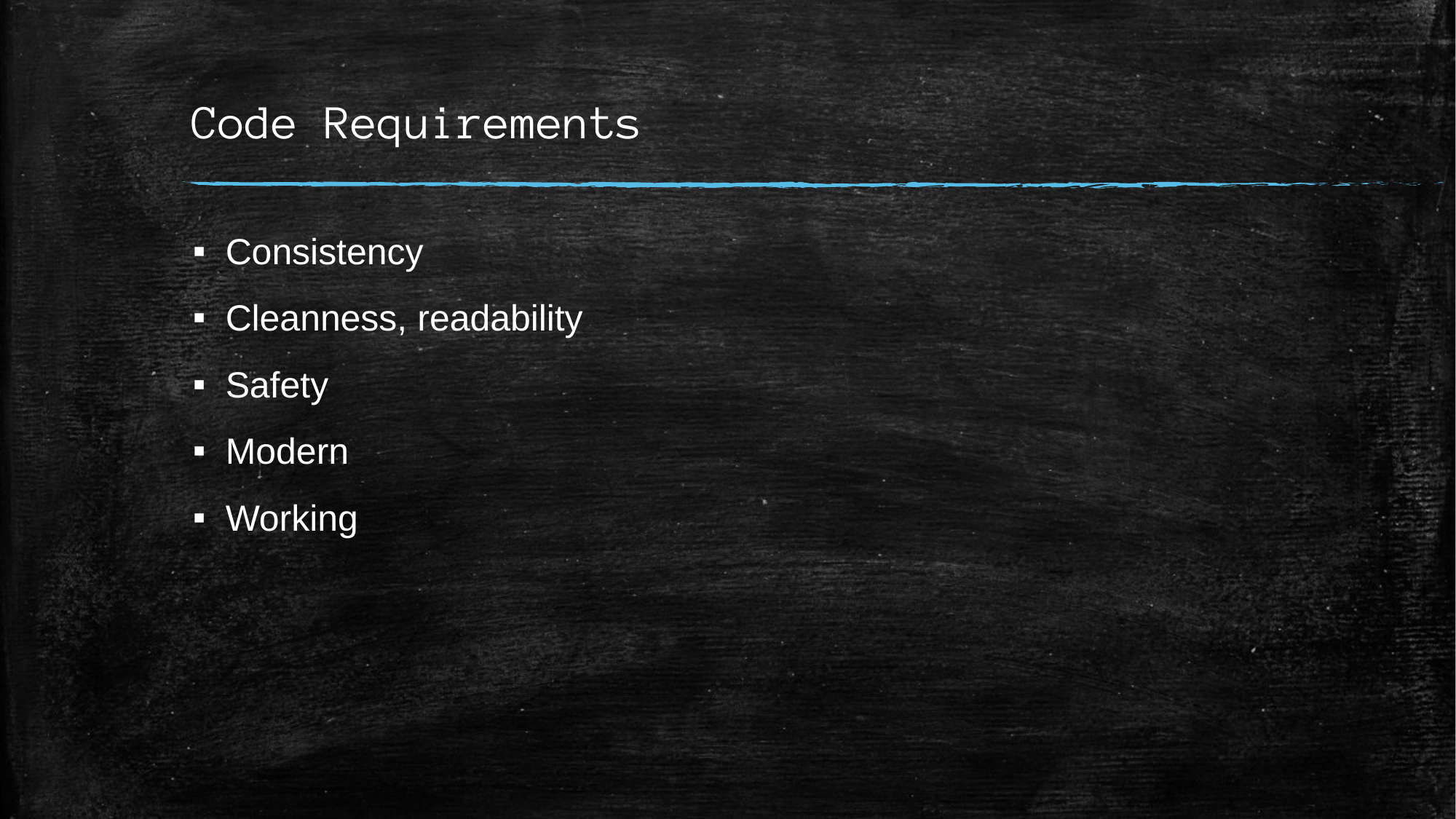

# Code Requirements
Consistency
Cleanness, readability
Safety
Modern
Working